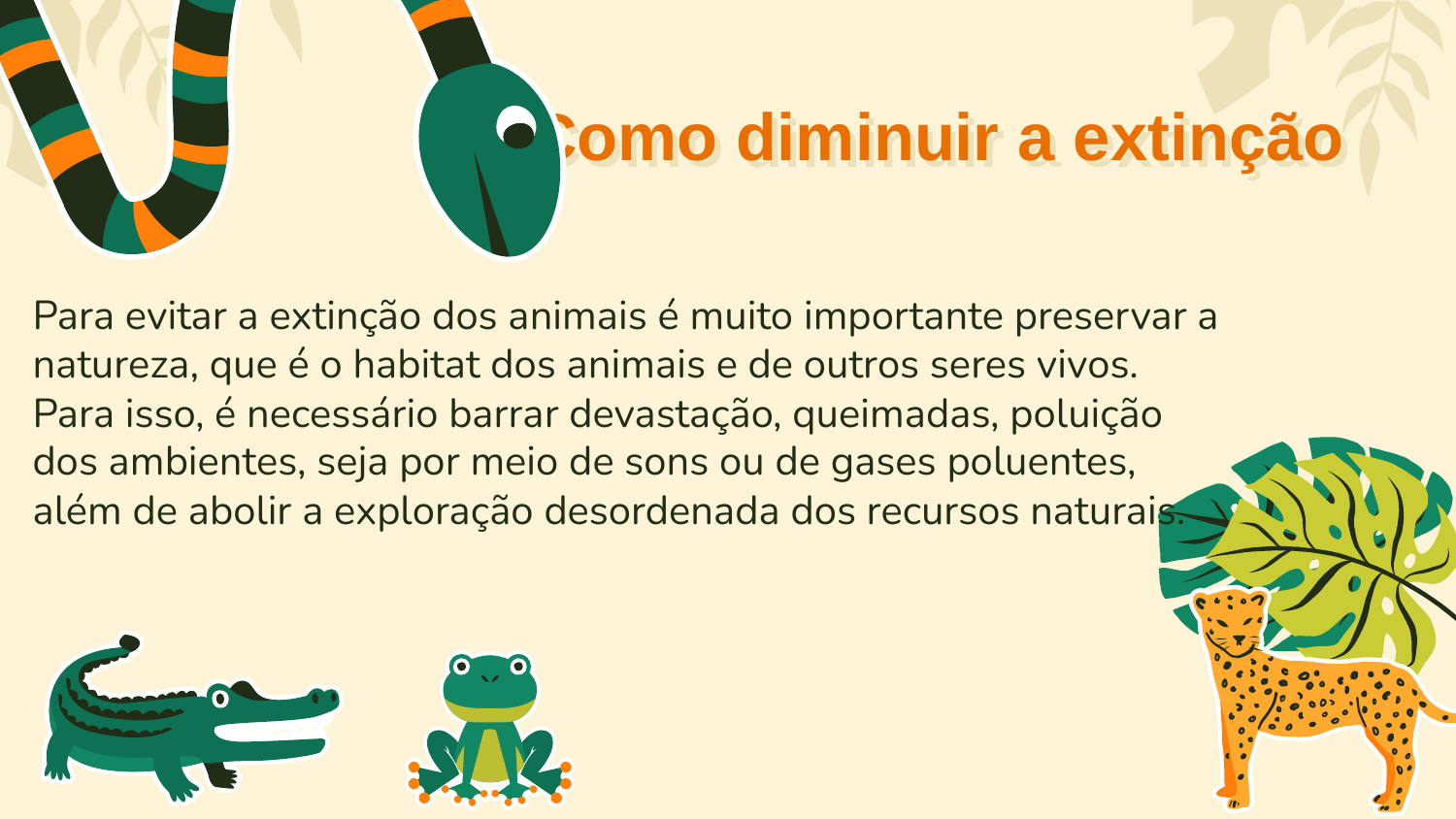

# Como diminuir a extinção
Para evitar a extinção dos animais é muito importante preservar a natureza, que é o habitat dos animais e de outros seres vivos. Para isso, é necessário barrar devastação, queimadas, poluição dos ambientes, seja por meio de sons ou de gases poluentes, além de abolir a exploração desordenada dos recursos naturais.